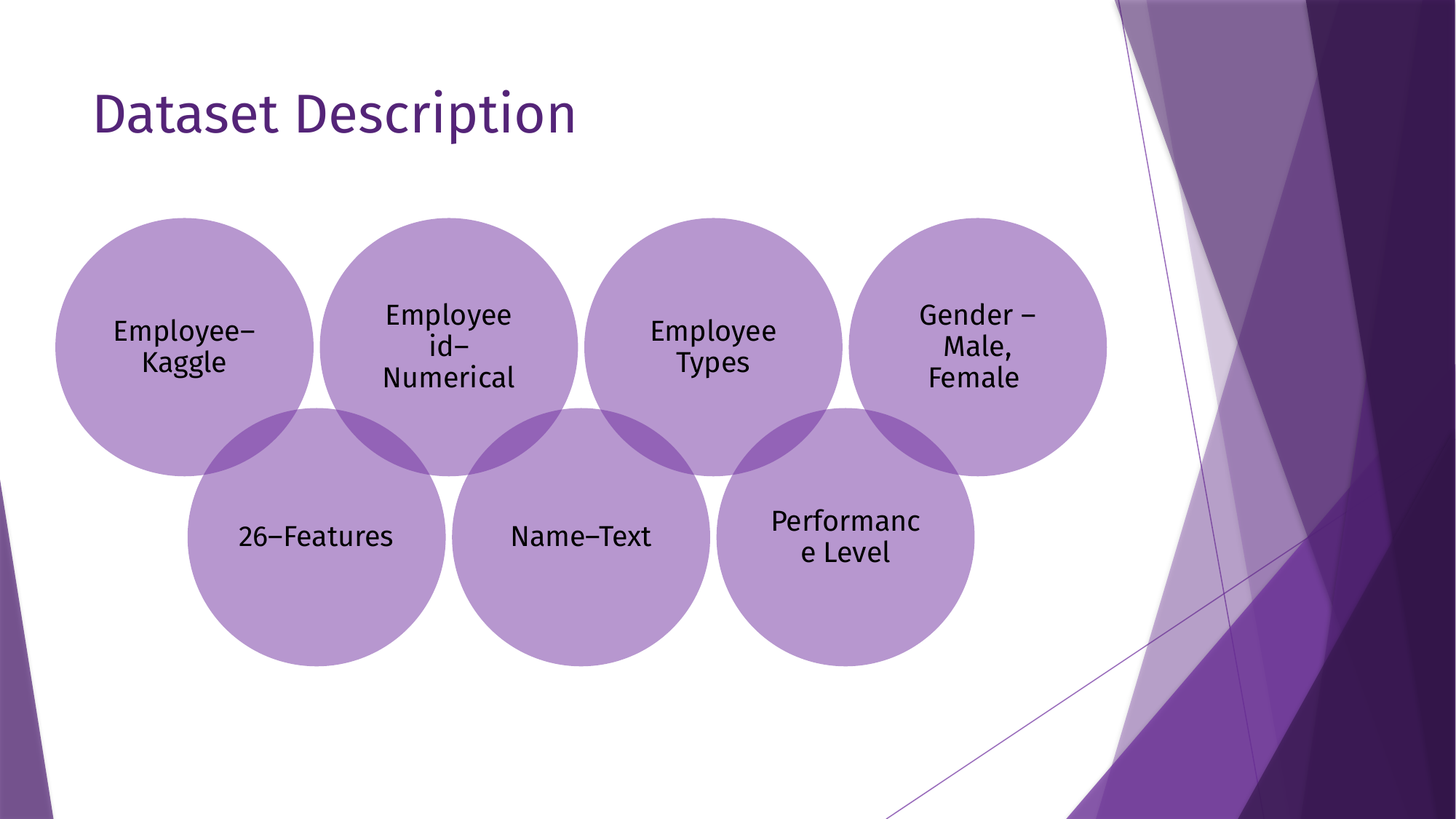

# Dataset Description
Employee–Kaggle
26–Features
Employee id–Numerical
Name–Text
Employee Types
Performance Level
Gender – Male, Female